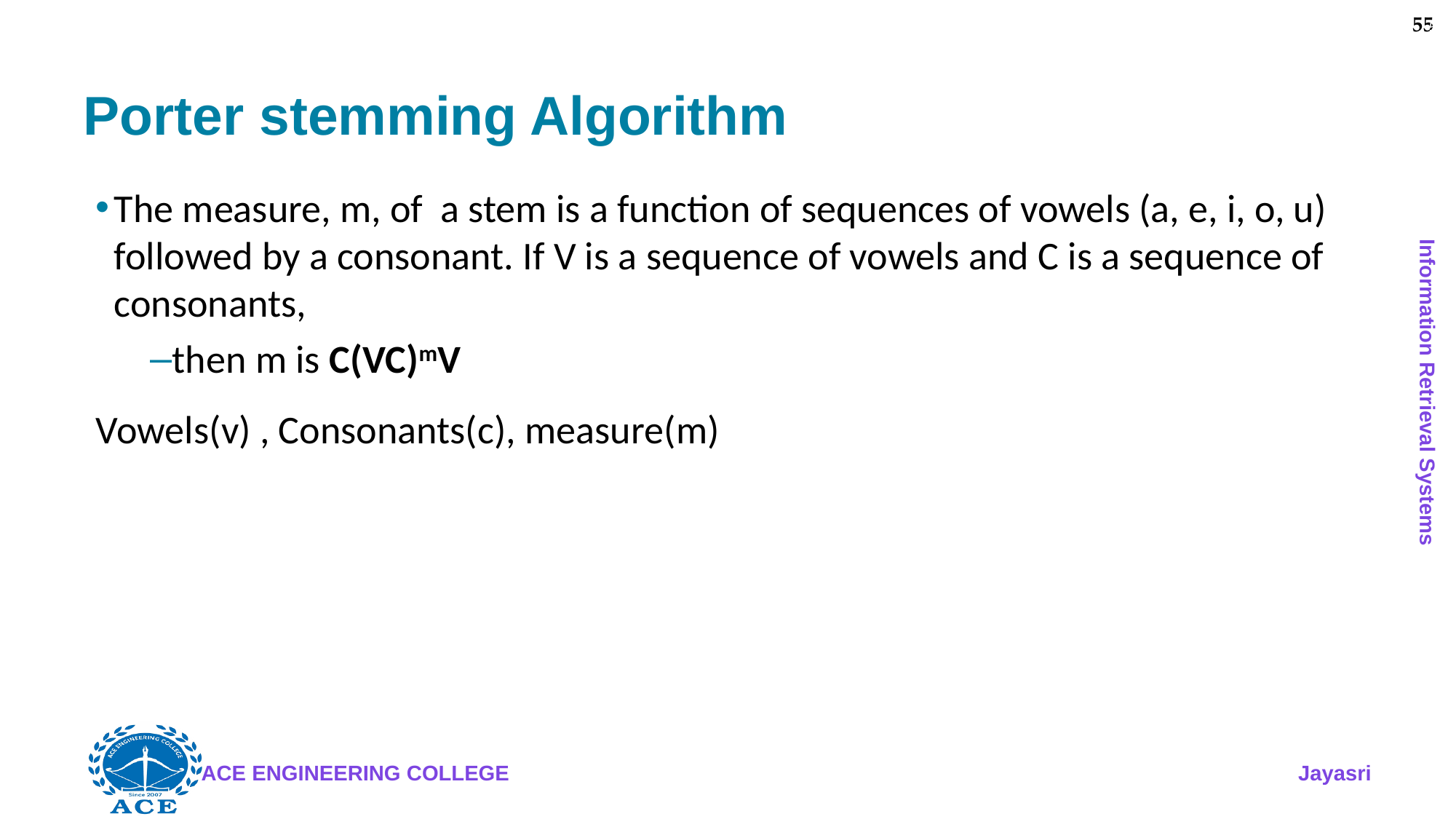

55
# Porter stemming Algorithm
The measure, m, of  a stem is a function of sequences of vowels (a, e, i, o, u) followed by a consonant. If V is a sequence of vowels and C is a sequence of consonants,
then m is C(VC)mV
Vowels(v) , Consonants(c), measure(m)